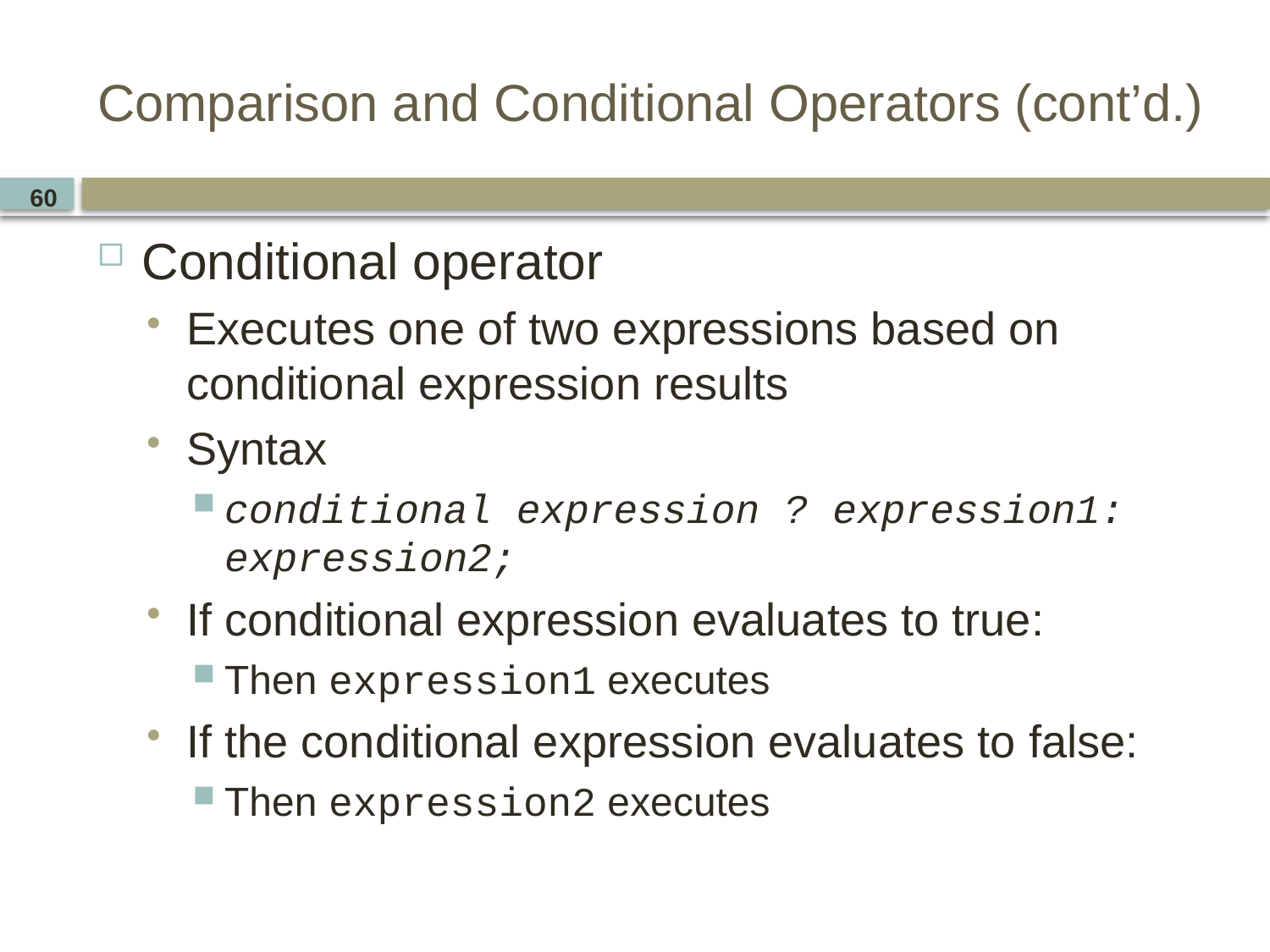

# Comparison and Conditional Operators (cont’d.)
60
Conditional operator
Executes one of two expressions based on conditional expression results
Syntax
conditional expression ? expression1: expression2;
If conditional expression evaluates to true:
Then expression1 executes
If the conditional expression evaluates to false:
Then expression2 executes